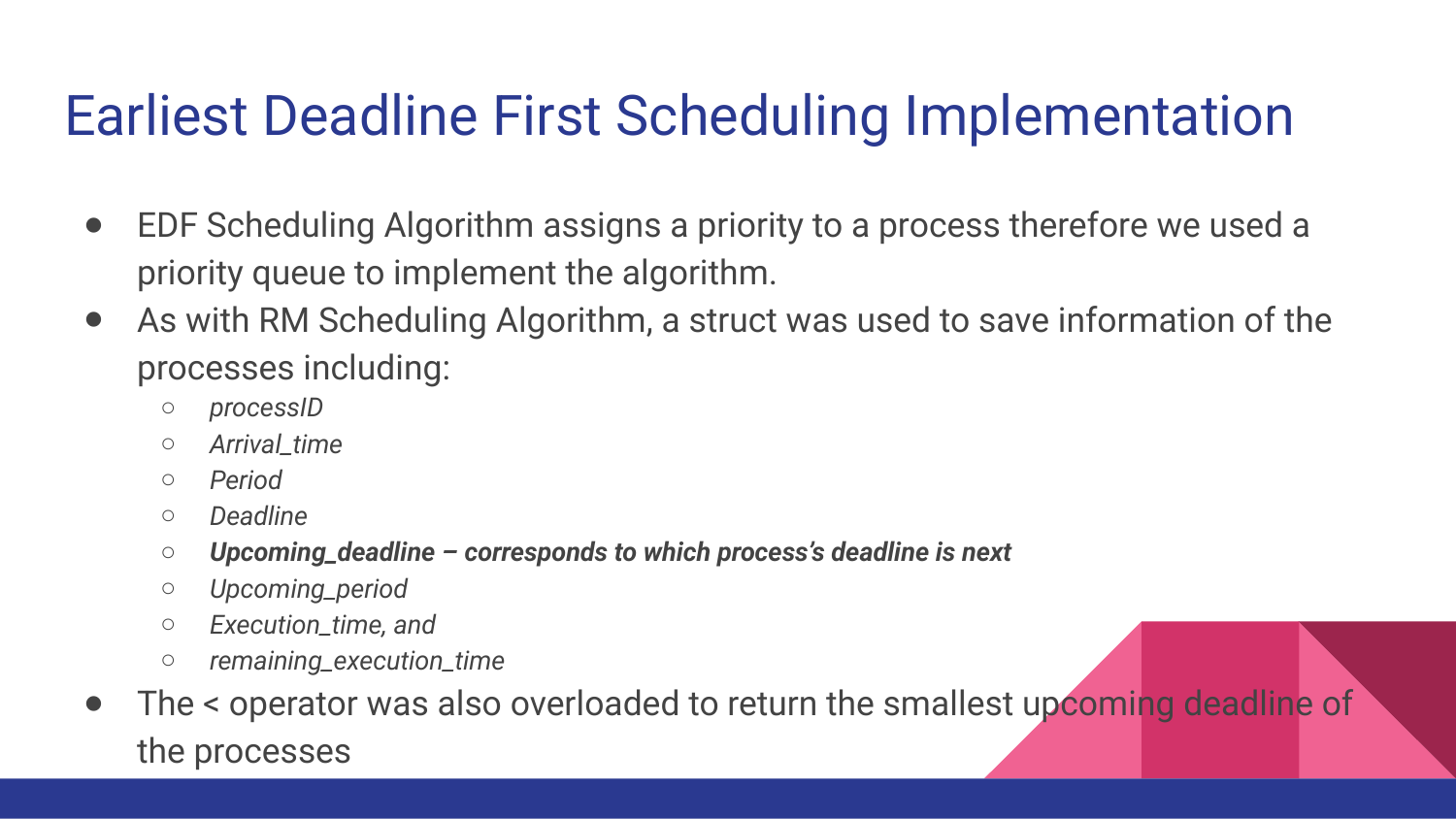

# Earliest Deadline First Scheduling Implementation
EDF Scheduling Algorithm assigns a priority to a process therefore we used a  priority queue to implement the algorithm.
As with RM Scheduling Algorithm, a struct was used to save information of the processes including:
processID
Arrival_time
Period
Deadline
Upcoming_deadline – corresponds to which process’s deadline is next
Upcoming_period
Execution_time, and
remaining_execution_time
The < operator was also overloaded to return the smallest upcoming deadline of the processes